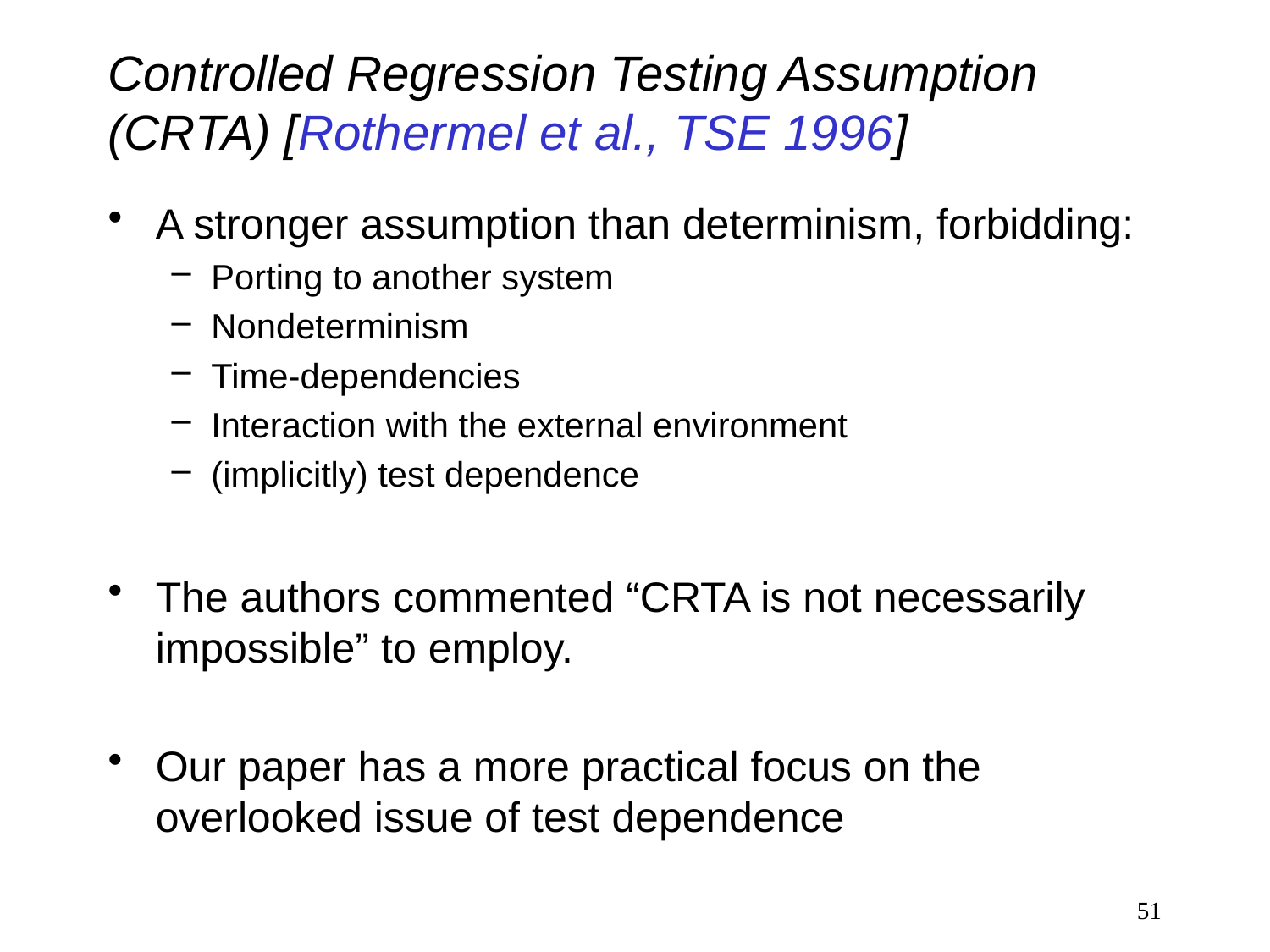

# Controlled Regression Testing Assumption (CRTA) [Rothermel et al., TSE 1996]
A stronger assumption than determinism, forbidding:
Porting to another system
Nondeterminism
Time-dependencies
Interaction with the external environment
(implicitly) test dependence

The authors commented “CRTA is not necessarily impossible” to employ.

Our paper has a more practical focus on the overlooked issue of test dependence
51